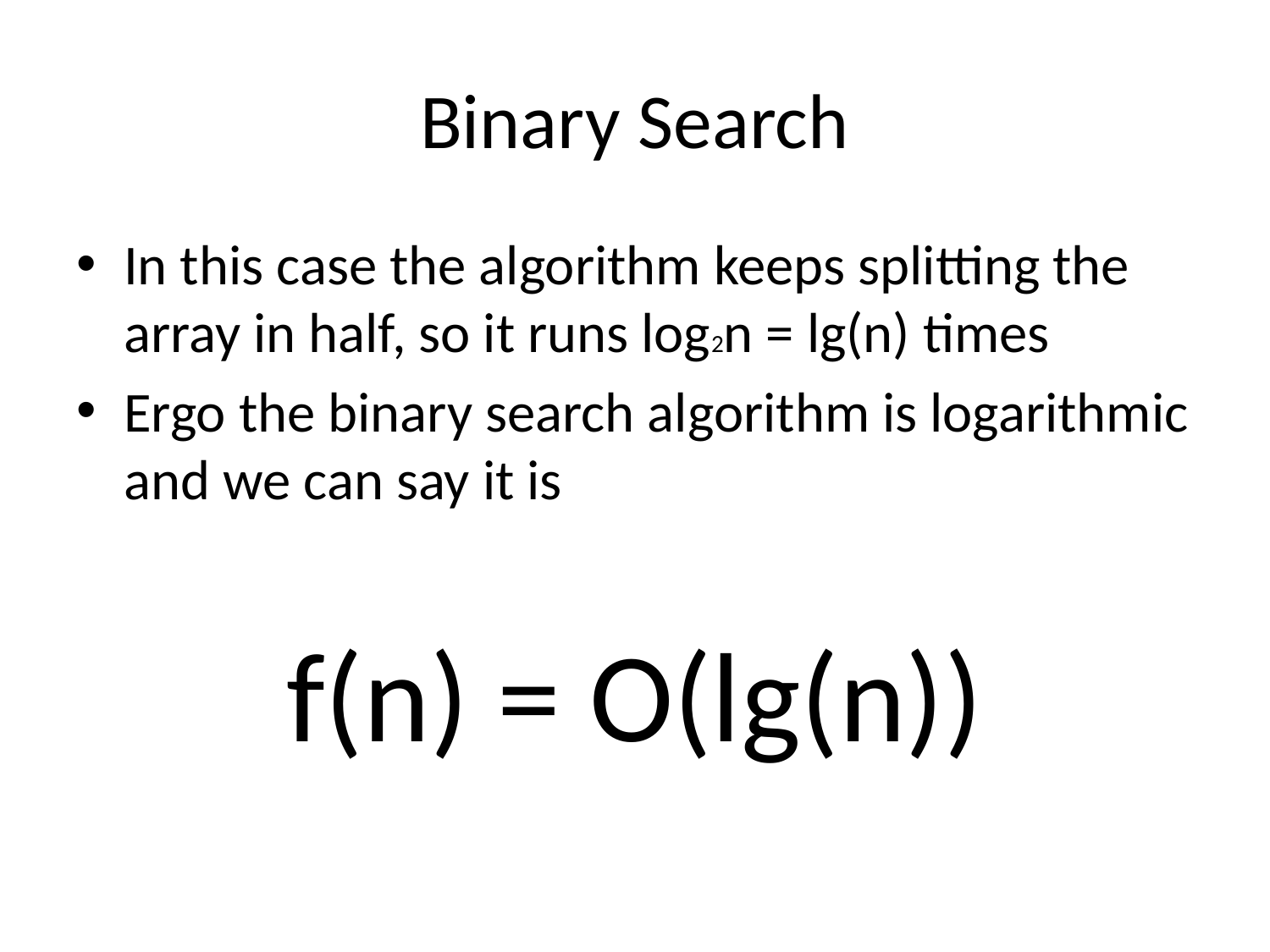

# Binary Search
In this case the algorithm keeps splitting the array in half, so it runs log2n = lg(n) times
Ergo the binary search algorithm is logarithmic and we can say it is

f(n) = O(lg(n))